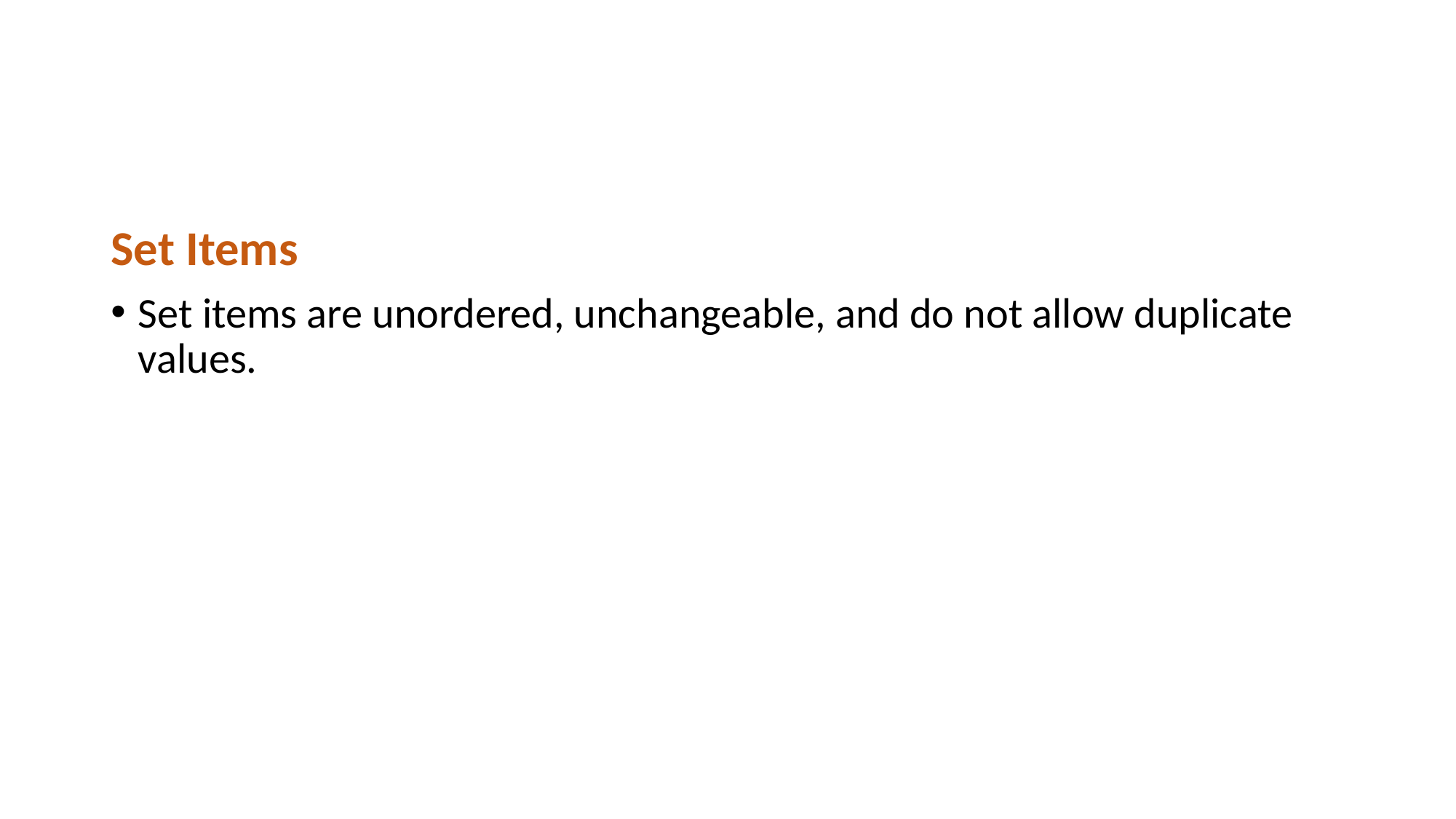

#
Set Items
Set items are unordered, unchangeable, and do not allow duplicate values.